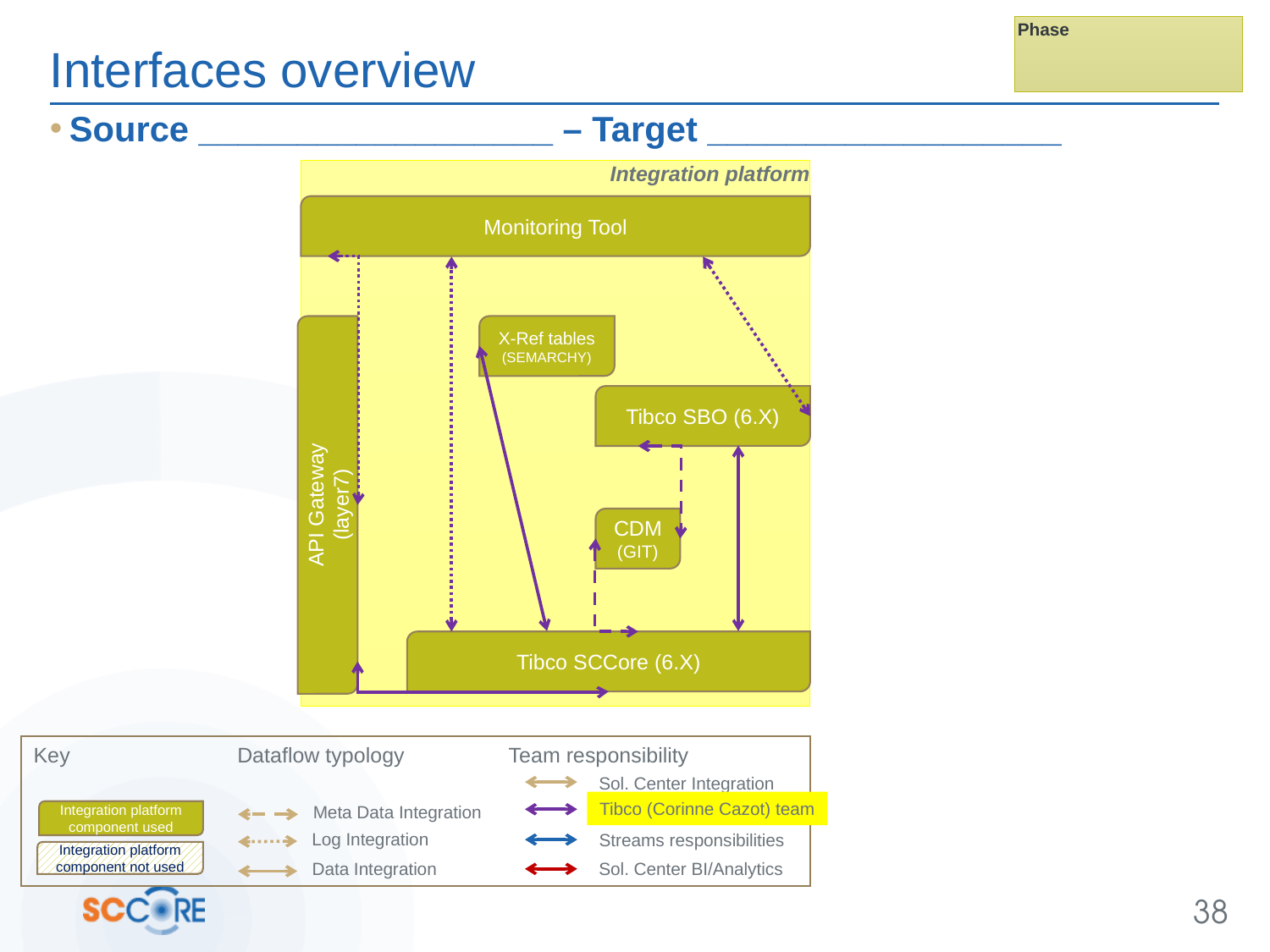

Phase
# Interfaces overview
Source __________________ – Target __________________
Integration platform
Monitoring Tool
API Gateway
(layer7)
X-Ref tables (SEMARCHY)
Tibco SBO (6.X)
CDM
(GIT)
Tibco SCCore (6.X)
Key	             Dataflow typology	                Team responsibility
Sol. Center Integration
Tibco (Corinne Cazot) team
Meta Data Integration
Integration platform component used
Log Integration
Streams responsibilities
Integration platform component not used
Data Integration
Sol. Center BI/Analytics